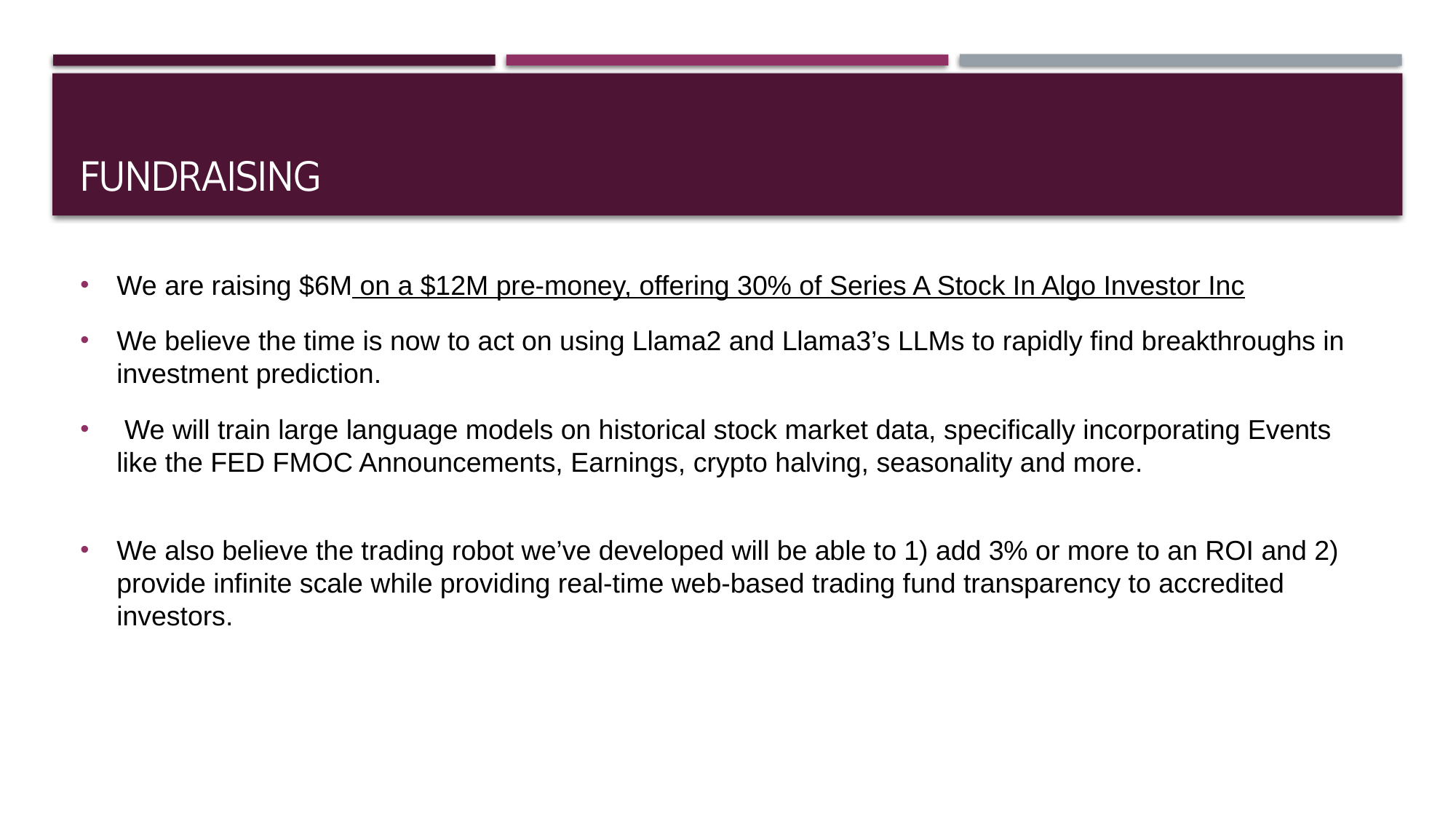

# FUNDRAISING
We are raising $6M on a $12M pre-money, offering 30% of Series A Stock In Algo Investor Inc
We believe the time is now to act on using Llama2 and Llama3’s LLMs to rapidly find breakthroughs in investment prediction.
 We will train large language models on historical stock market data, specifically incorporating Events like the FED FMOC Announcements, Earnings, crypto halving, seasonality and more.

We also believe the trading robot we’ve developed will be able to 1) add 3% or more to an ROI and 2) provide infinite scale while providing real-time web-based trading fund transparency to accredited investors.